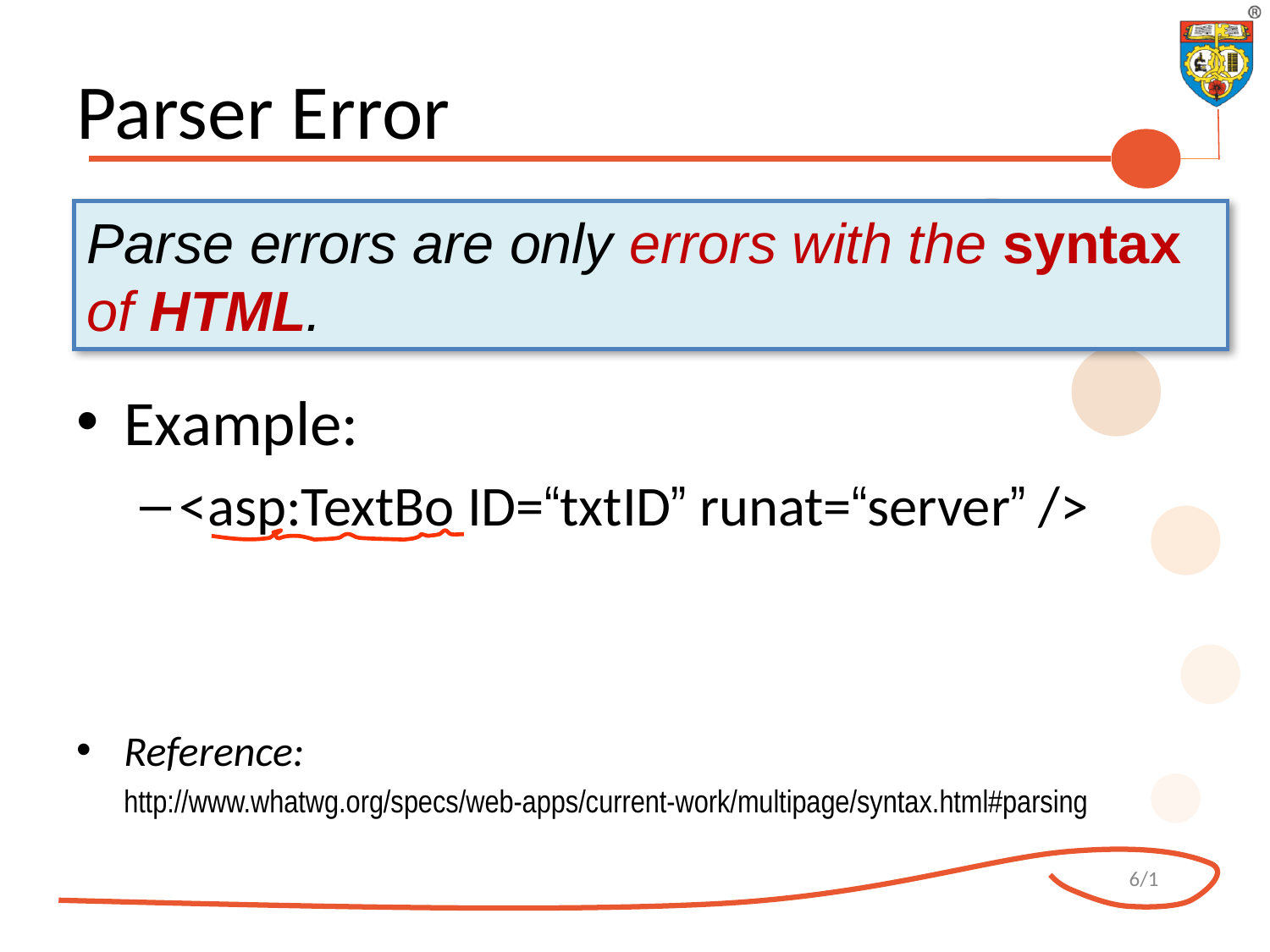

# Parser Error

Example:
<asp:TextBo ID=“txtID” runat=“server” />

Reference:
	http://www.whatwg.org/specs/web-apps/current-work/multipage/syntax.html#parsing
Parse errors are only errors with the syntax of HTML.